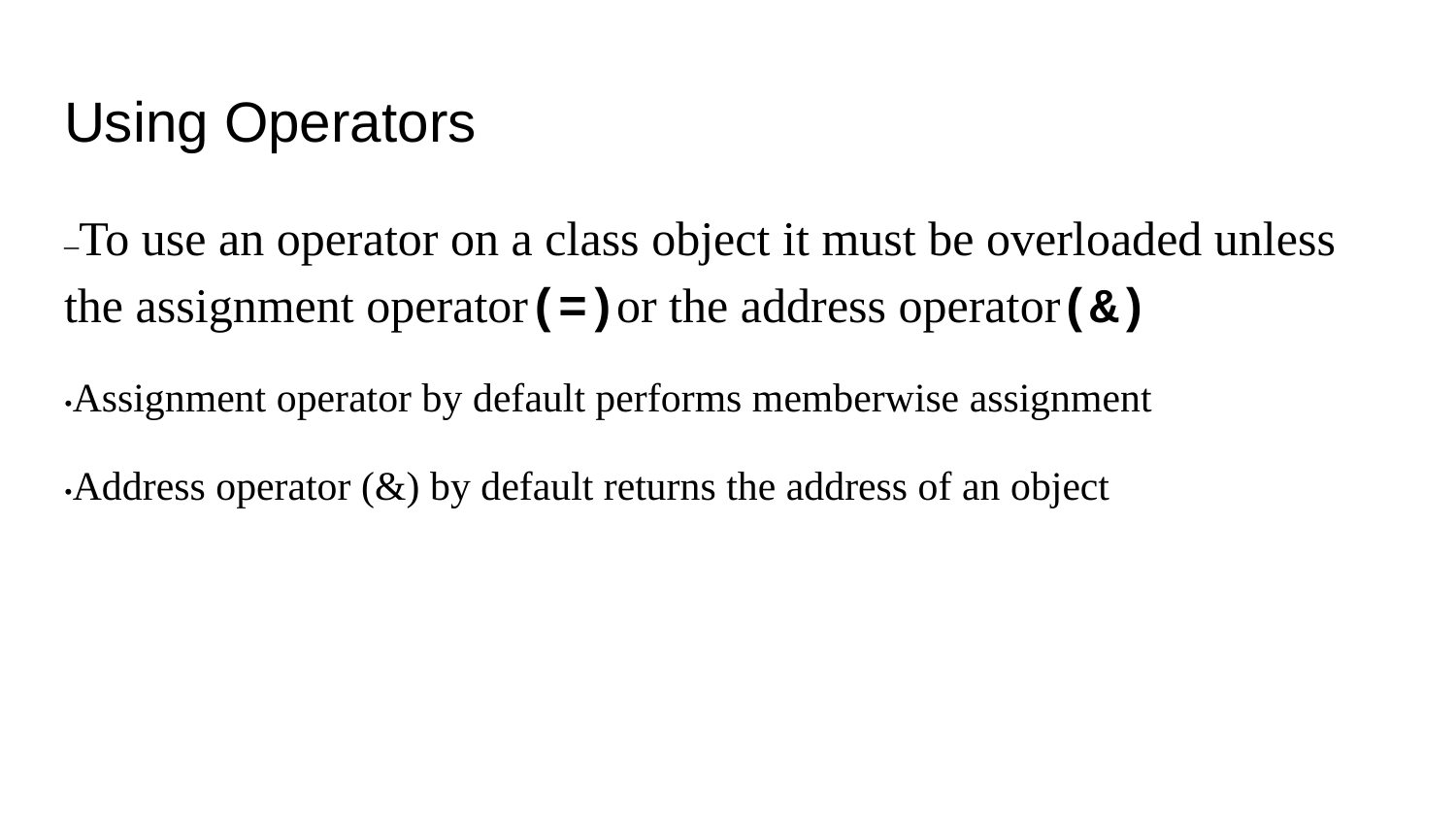

# Using Operators
–To use an operator on a class object it must be overloaded unless the assignment operator(=)or the address operator(&)
•Assignment operator by default performs memberwise assignment
•Address operator (&) by default returns the address of an object